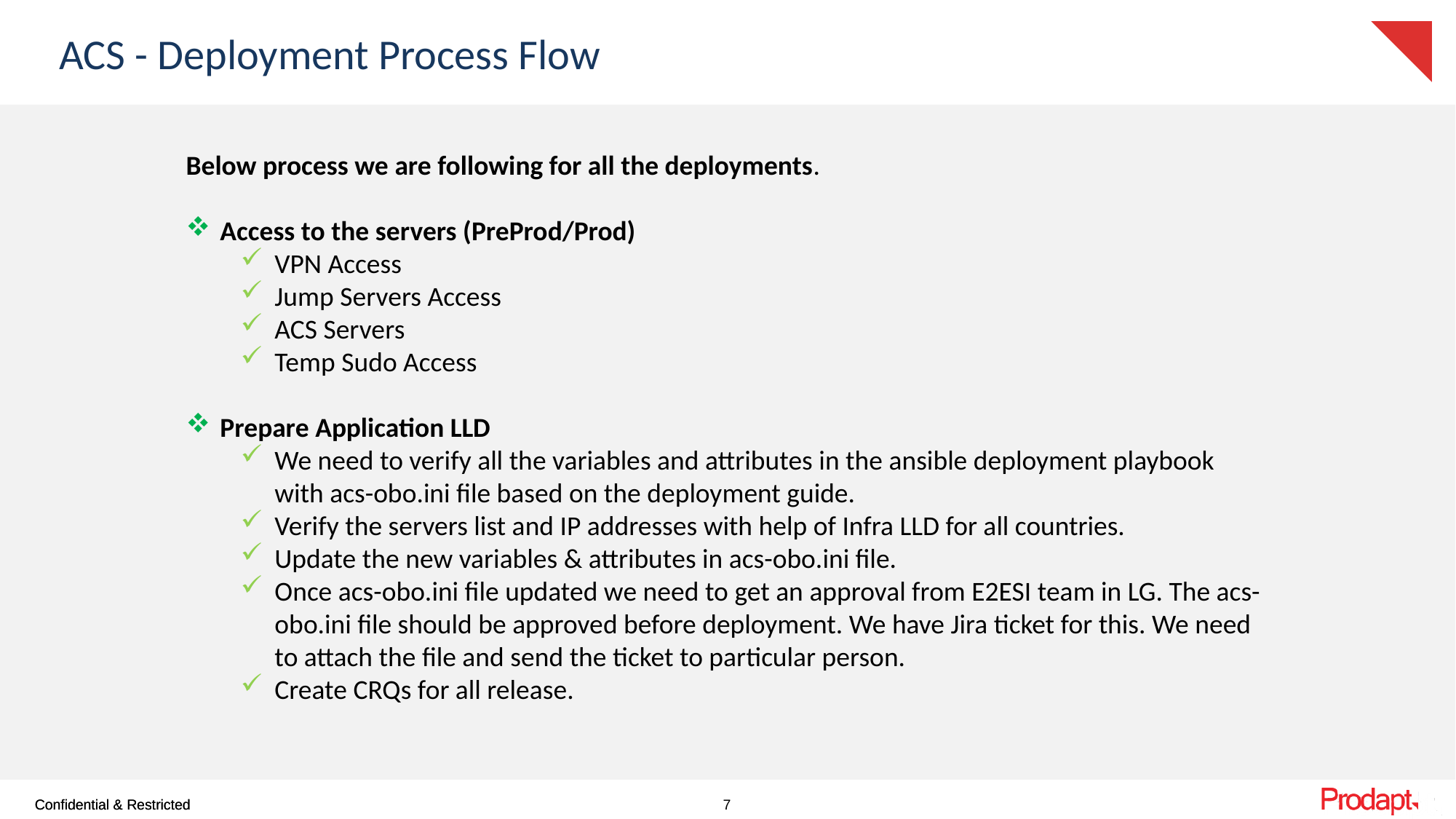

# ACS - Deployment Process Flow
Below process we are following for all the deployments.

Access to the servers (PreProd/Prod)
VPN Access
Jump Servers Access
ACS Servers
Temp Sudo Access

Prepare Application LLD
We need to verify all the variables and attributes in the ansible deployment playbook with acs-obo.ini file based on the deployment guide.
Verify the servers list and IP addresses with help of Infra LLD for all countries.
Update the new variables & attributes in acs-obo.ini file.
Once acs-obo.ini file updated we need to get an approval from E2ESI team in LG. The acs-obo.ini file should be approved before deployment. We have Jira ticket for this. We need to attach the file and send the ticket to particular person.
Create CRQs for all release.

7